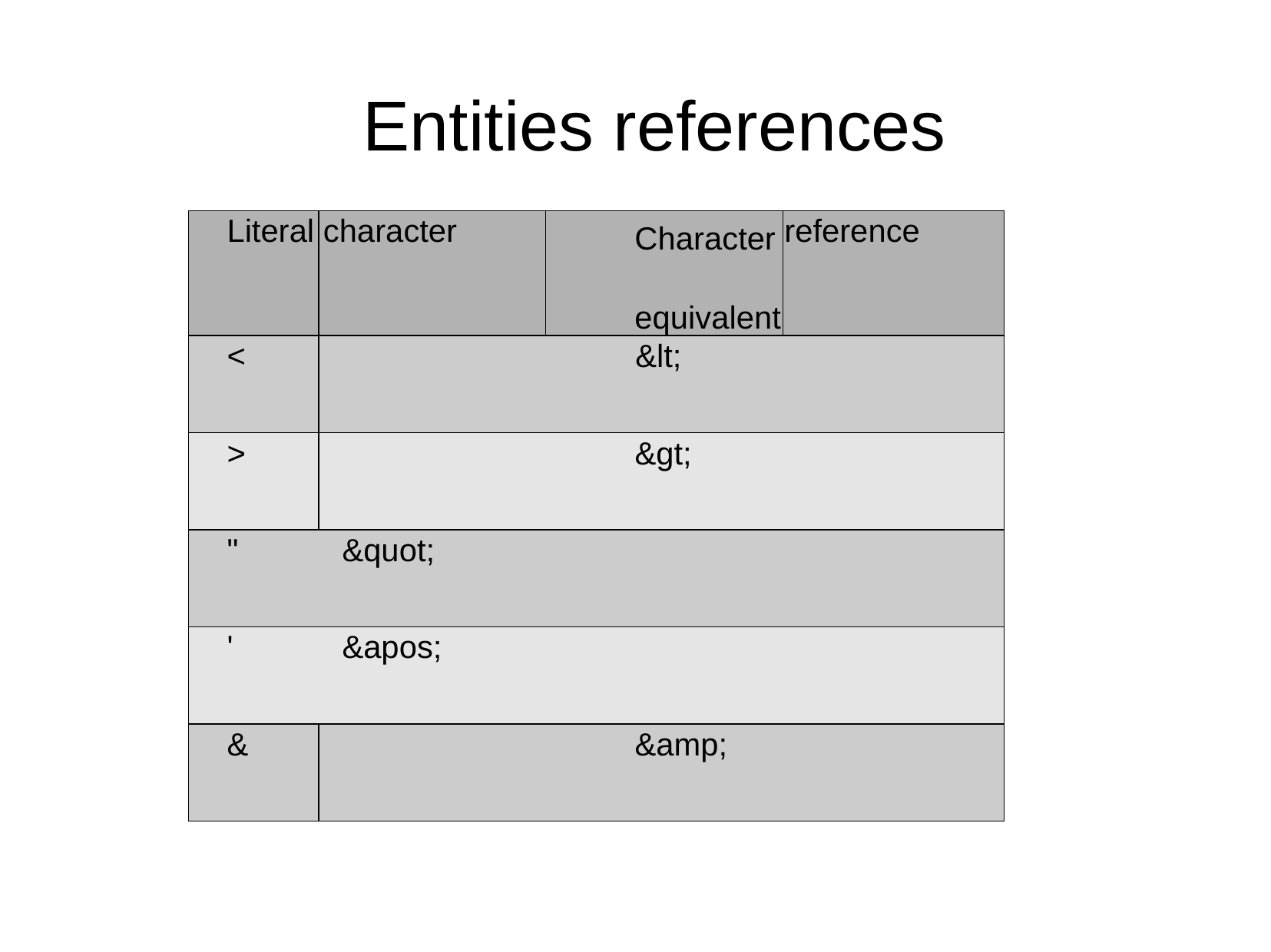

# Entities references
| Literal | character | Character equivalent | reference |
| --- | --- | --- | --- |
| < | &lt; |  |  |
| > | &gt; |  |  |
| " &quot; |  |  |  |
| ' &apos; |  |  |  |
| & | &amp; |  |  |